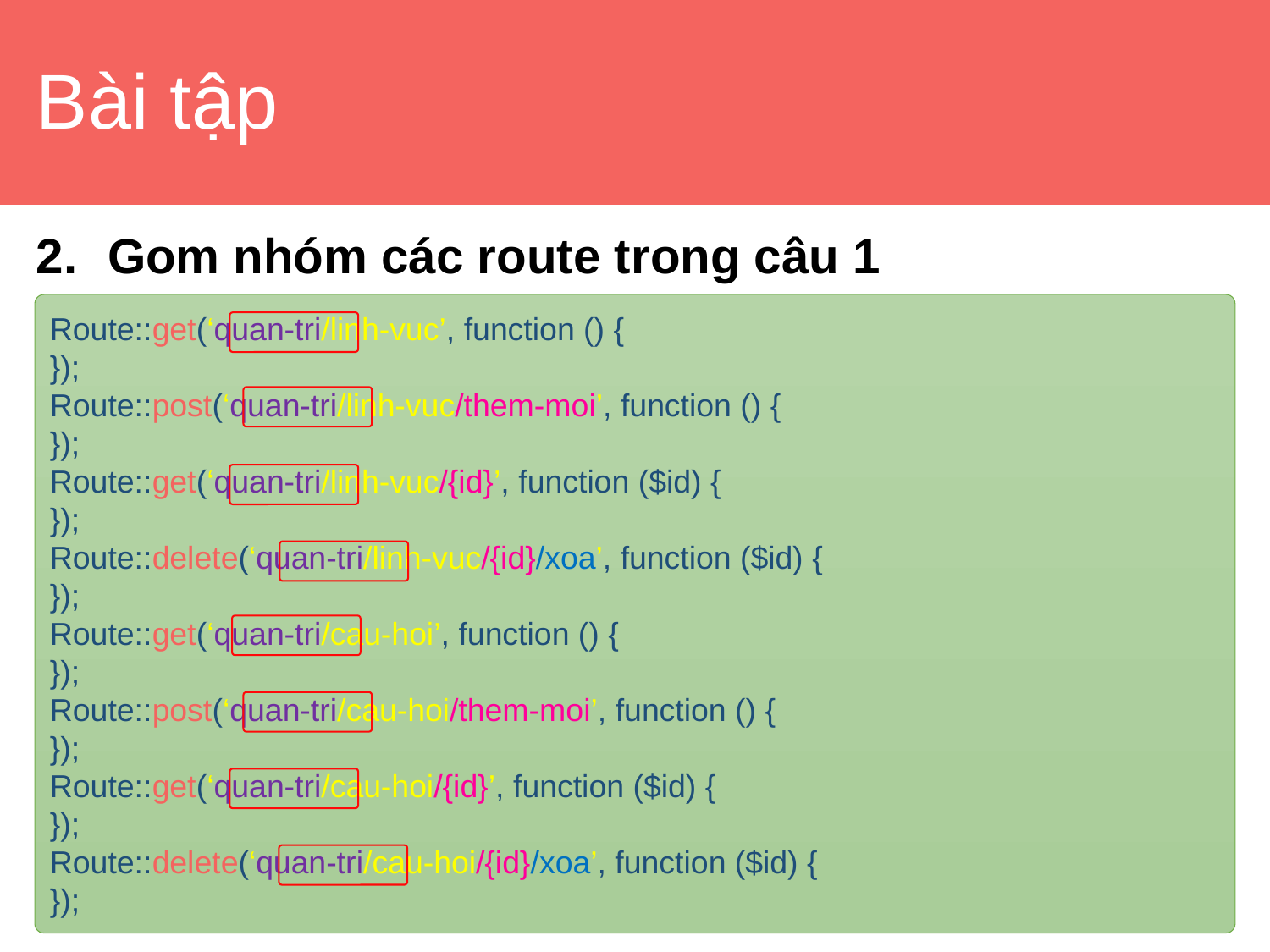

# Bài tập
Gom nhóm các route trong câu 1
Route::get(‘quan-tri/linh-vuc’, function () {
});
Route::post(‘quan-tri/linh-vuc/them-moi’, function () {
});
Route::get(‘quan-tri/linh-vuc/{id}’, function ($id) {
});
Route::delete(‘quan-tri/linh-vuc/{id}/xoa’, function ($id) {
});
Route::get(‘quan-tri/cau-hoi’, function () {
});
Route::post(‘quan-tri/cau-hoi/them-moi’, function () {
});
Route::get(‘quan-tri/cau-hoi/{id}’, function ($id) {
});
Route::delete(‘quan-tri/cau-hoi/{id}/xoa’, function ($id) {
});

27